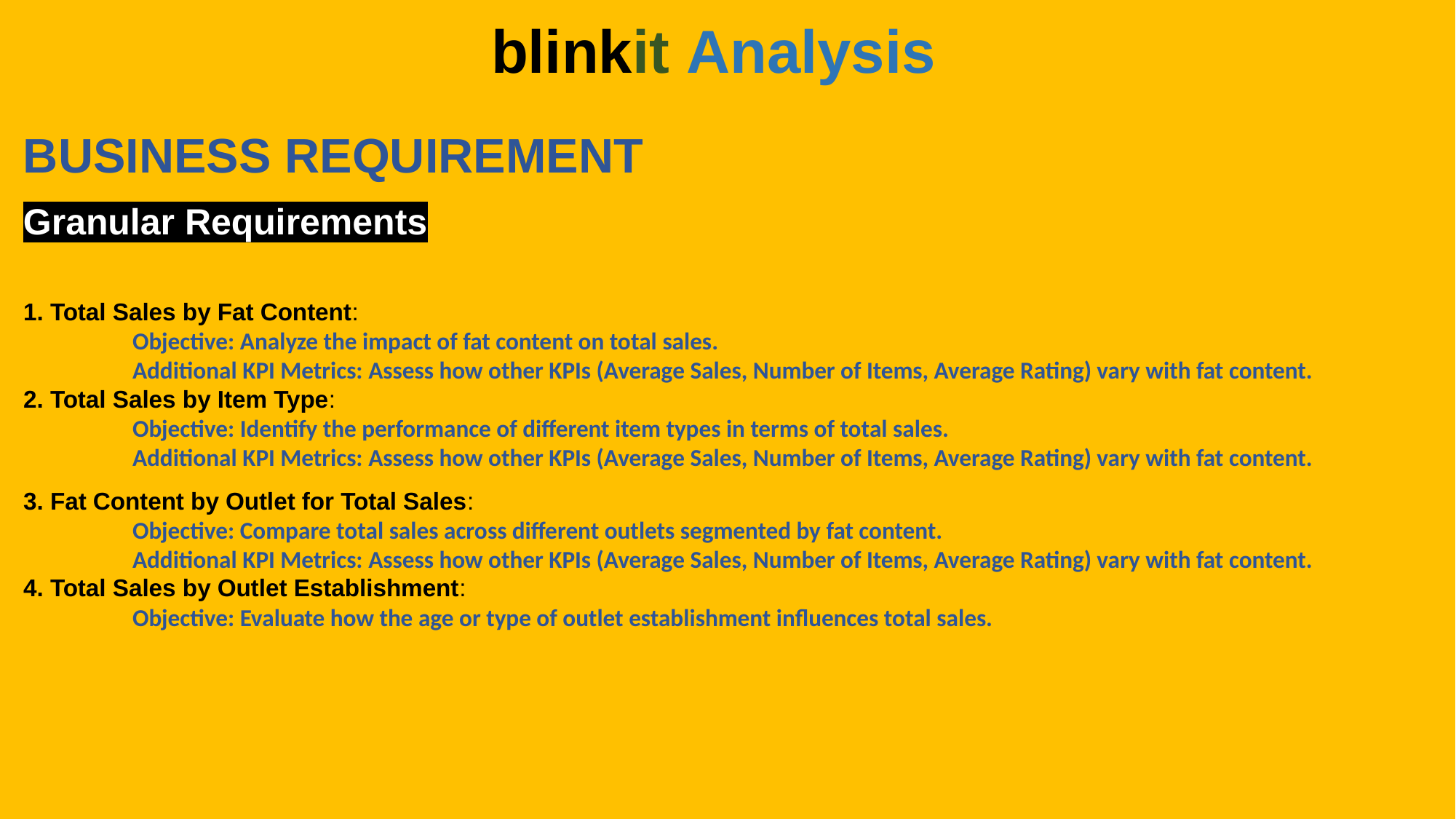

blinkit Analysis
BUSINESS REQUIREMENT
Granular Requirements
1. Total Sales by Fat Content:
	Objective: Analyze the impact of fat content on total sales.
	Additional KPI Metrics: Assess how other KPIs (Average Sales, Number of Items, Average Rating) vary with fat content.
2. Total Sales by Item Type:
	Objective: Identify the performance of different item types in terms of total sales.
	Additional KPI Metrics: Assess how other KPIs (Average Sales, Number of Items, Average Rating) vary with fat content.
3. Fat Content by Outlet for Total Sales:
	Objective: Compare total sales across different outlets segmented by fat content.
	Additional KPI Metrics: Assess how other KPIs (Average Sales, Number of Items, Average Rating) vary with fat content.
4. Total Sales by Outlet Establishment:
	Objective: Evaluate how the age or type of outlet establishment influences total sales.